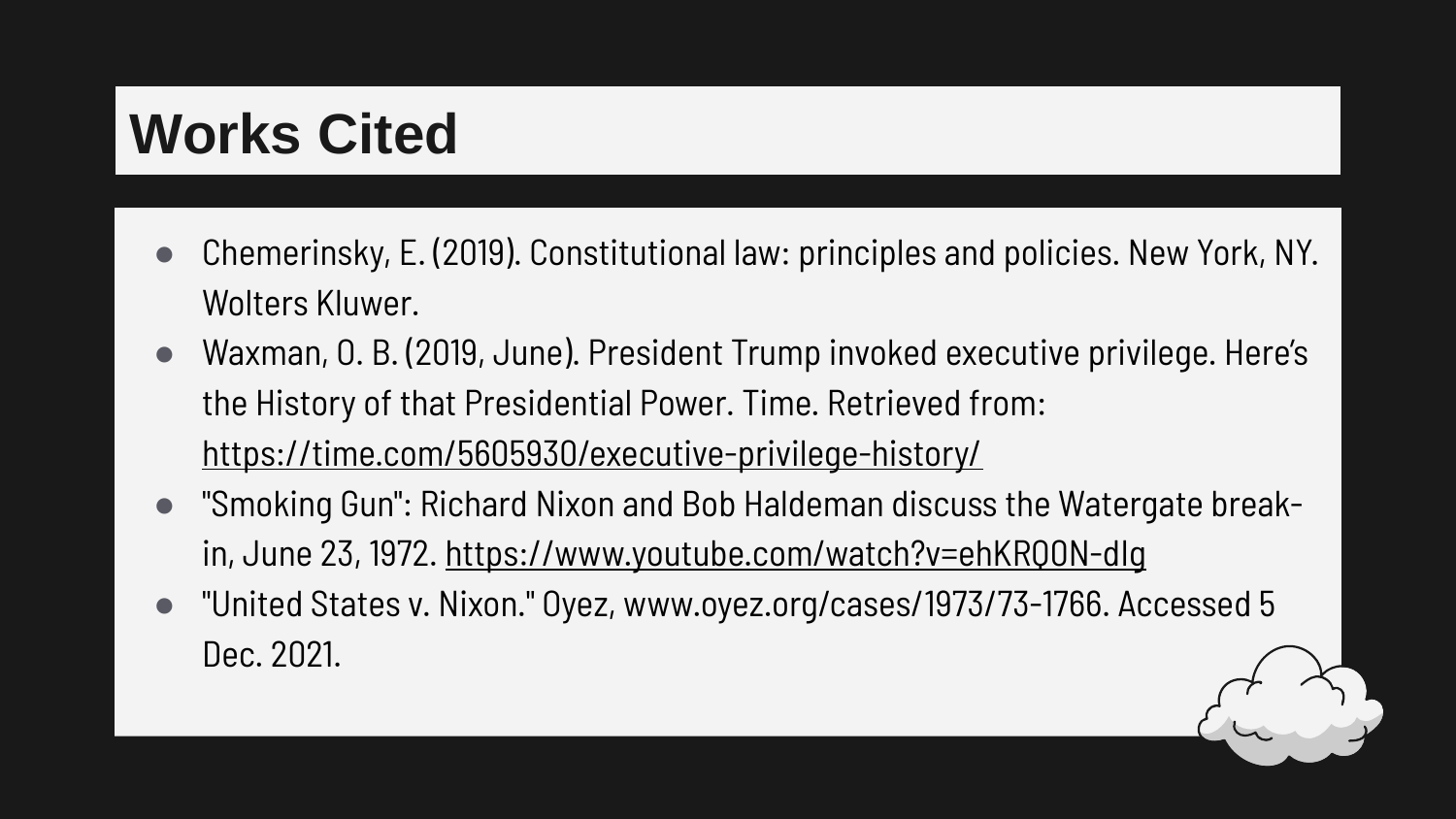

# Works Cited
Chemerinsky, E. (2019). Constitutional law: principles and policies. New York, NY. Wolters Kluwer.
Waxman, O. B. (2019, June). President Trump invoked executive privilege. Here’s the History of that Presidential Power. Time. Retrieved from: https://time.com/5605930/executive-privilege-history/
"Smoking Gun": Richard Nixon and Bob Haldeman discuss the Watergate break-in, June 23, 1972. https://www.youtube.com/watch?v=ehKRQ0N-dIg
"United States v. Nixon." Oyez, www.oyez.org/cases/1973/73-1766. Accessed 5 Dec. 2021.